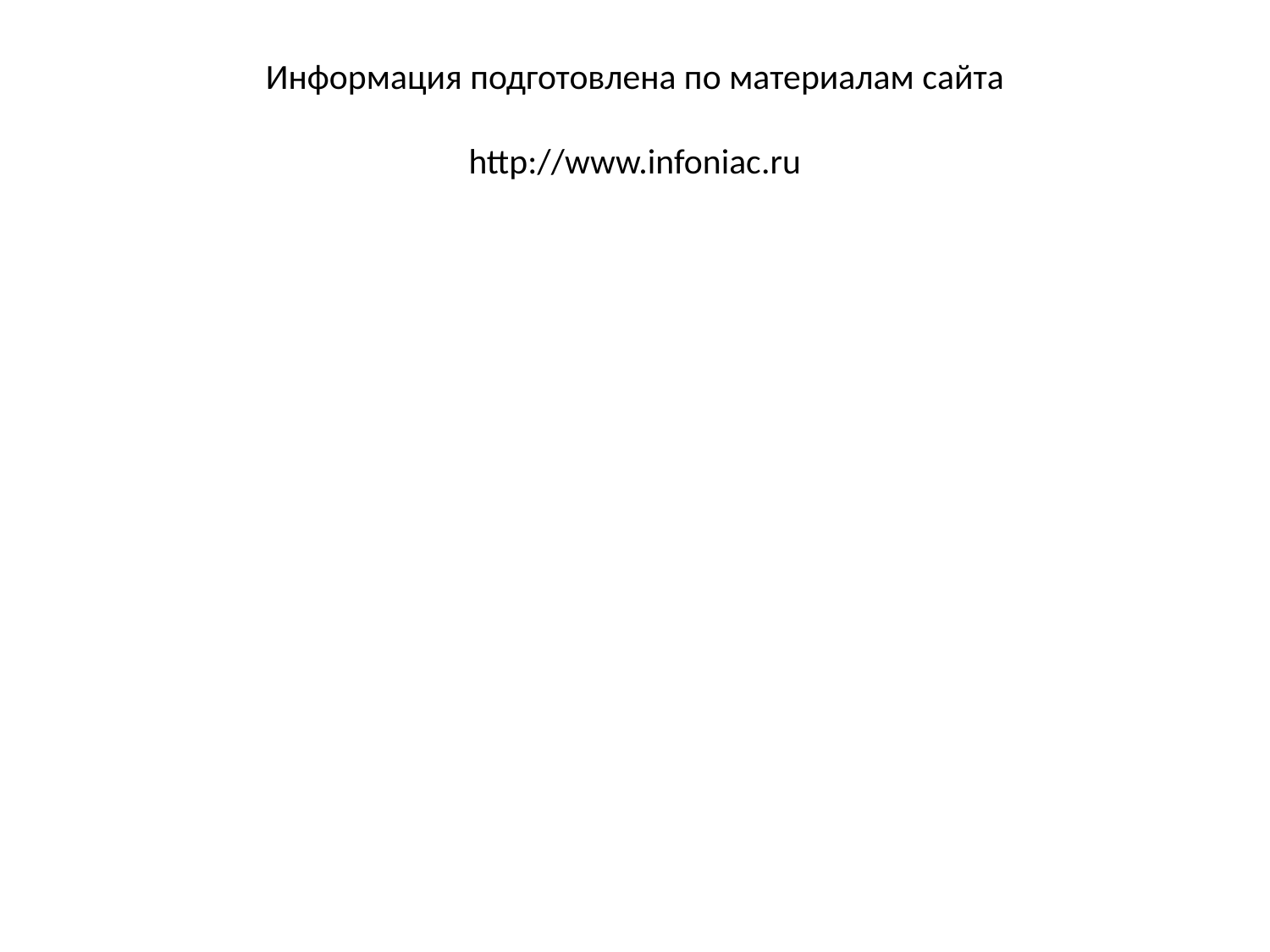

# Информация подготовлена по материалам сайта http://www.infoniac.ru